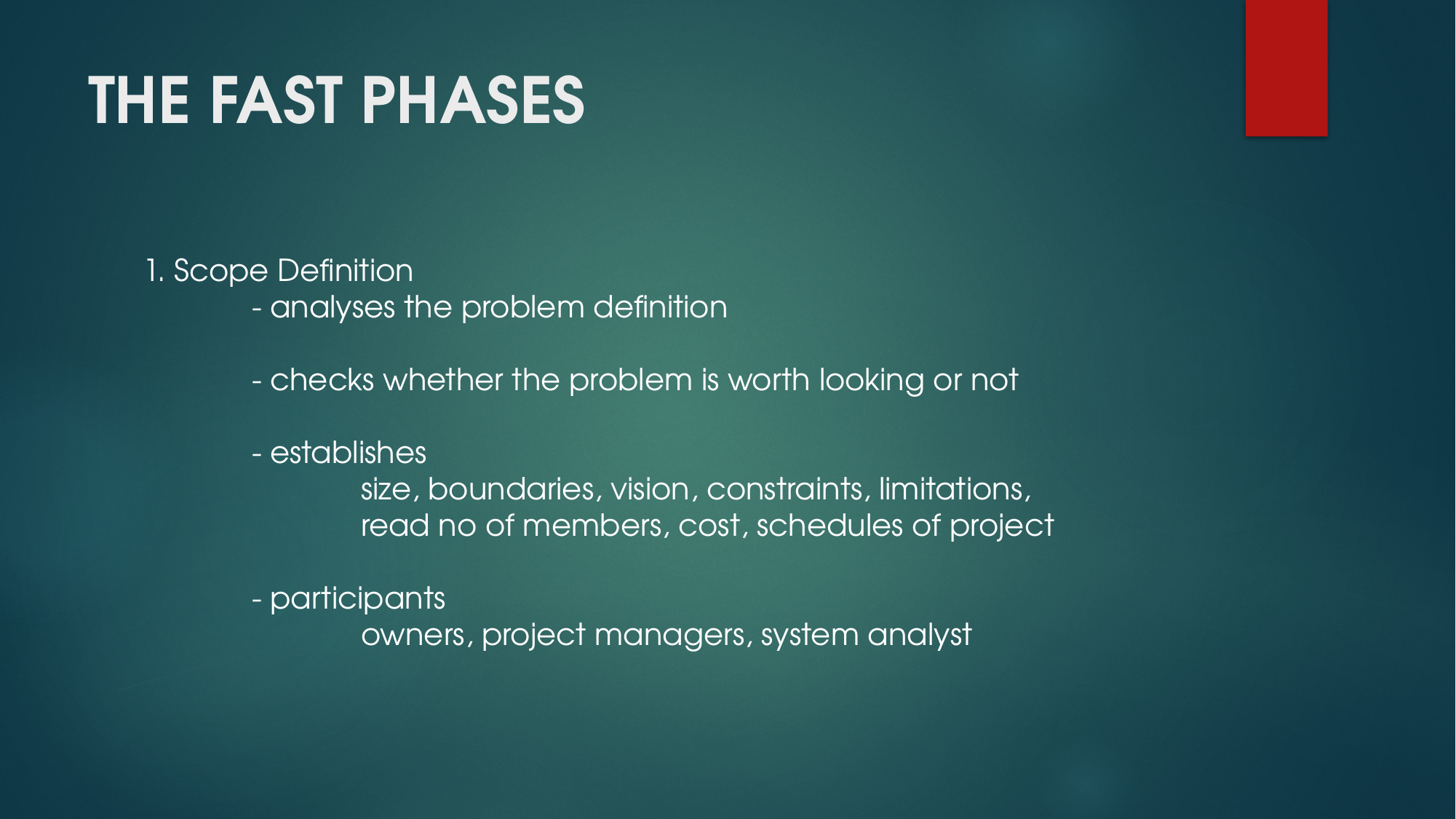

# THE FAST PHASES
1. Scope Definition
	- analyses the problem definition
	- checks whether the problem is worth looking or not
	- establishes
		size, boundaries, vision, constraints, limitations,
		read no of members, cost, schedules of project
	- participants
		owners, project managers, system analyst